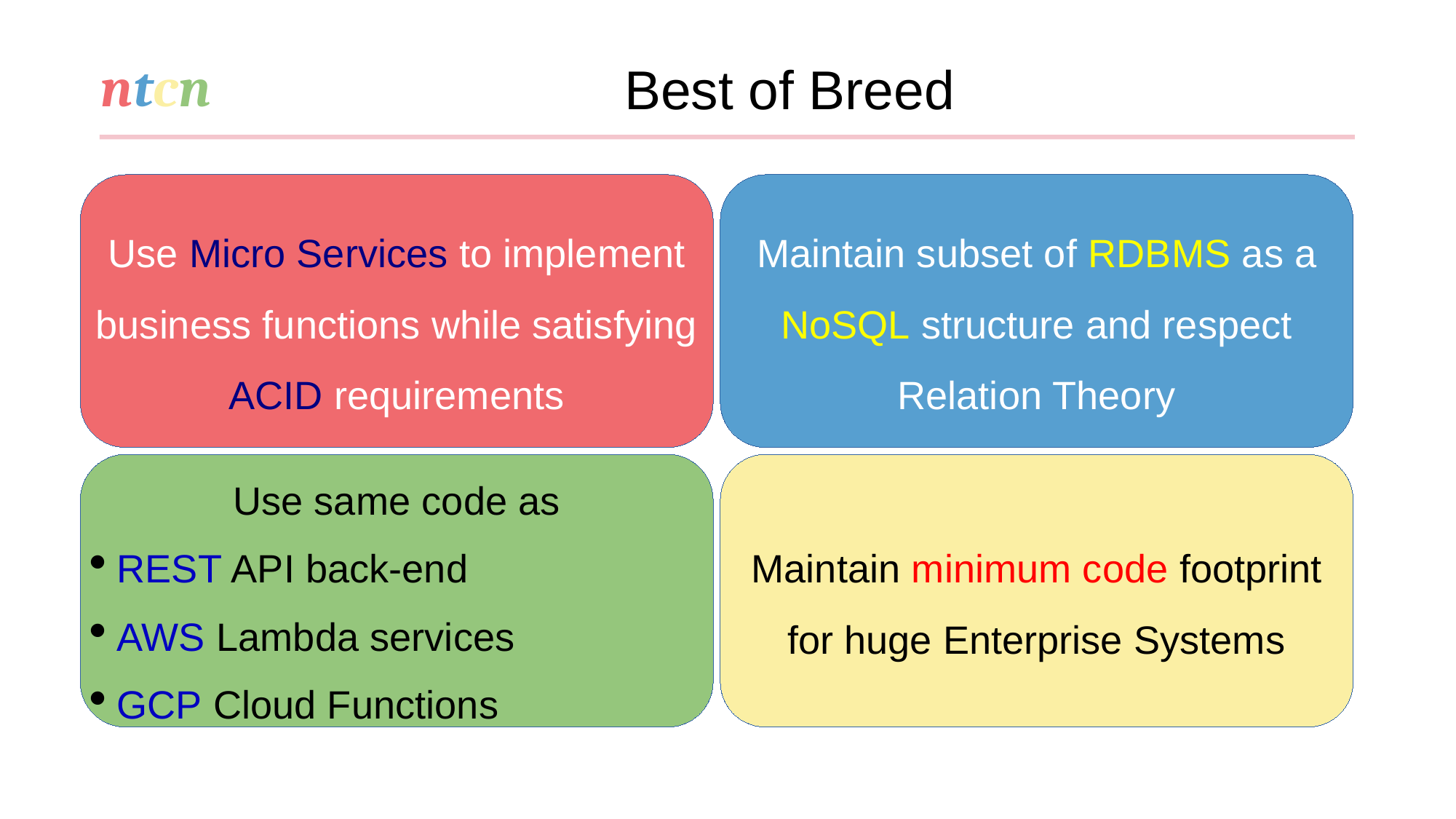

Best of Breed
Use Micro Services to implement business functions while satisfying ACID requirements
Maintain subset of RDBMS as a NoSQL structure and respect Relation Theory
Use same code as
REST API back-end
AWS Lambda services
GCP Cloud Functions
Maintain minimum code footprint for huge Enterprise Systems